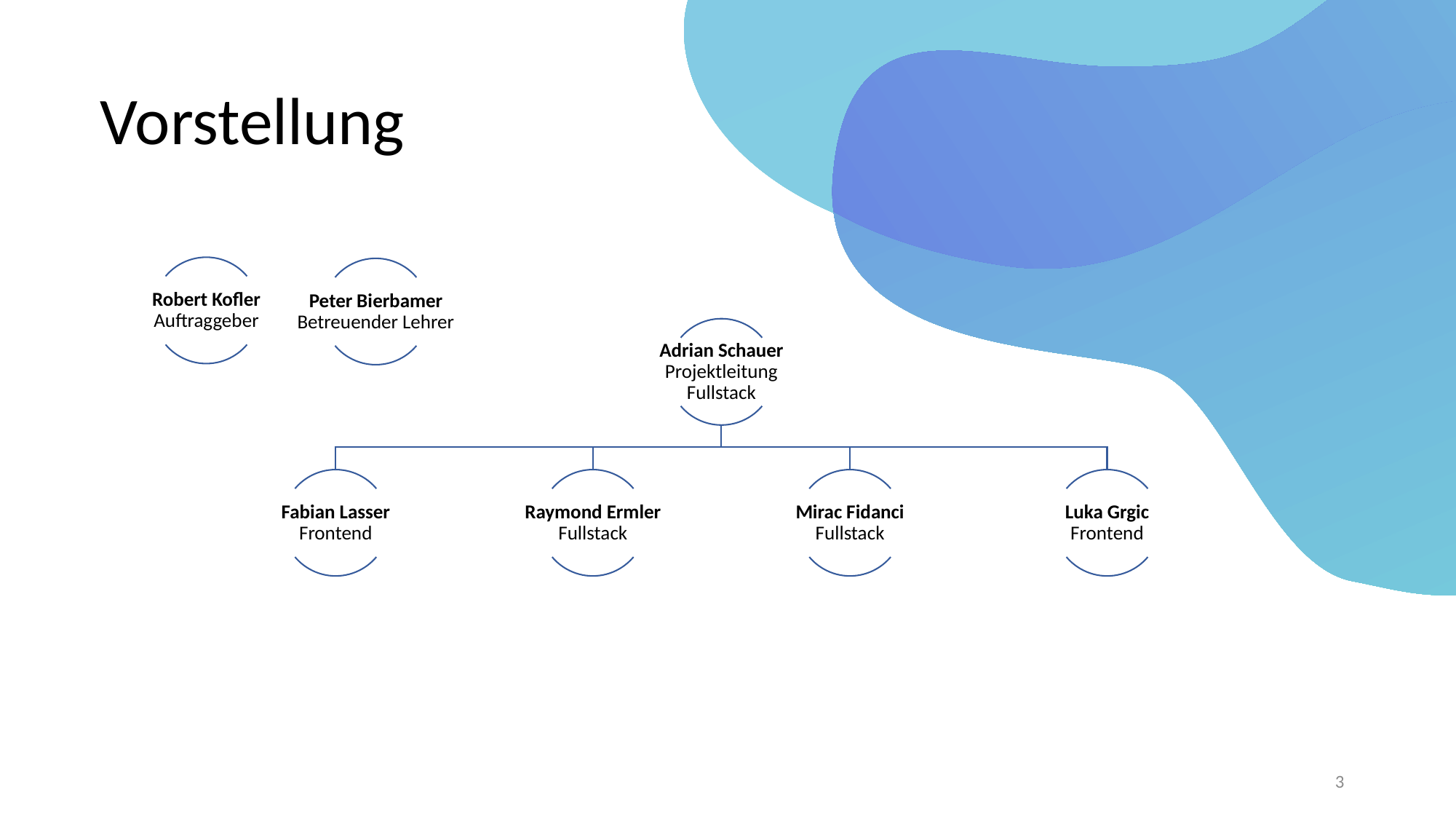

# Vorstellung
Robert Kofler
Auftraggeber
Peter Bierbamer
Betreuender Lehrer
Adrian Schauer
Projektleitung
Fullstack
Fabian Lasser
Frontend
Raymond Ermler
Fullstack
Mirac Fidanci
Fullstack
Luka Grgic
Frontend

3